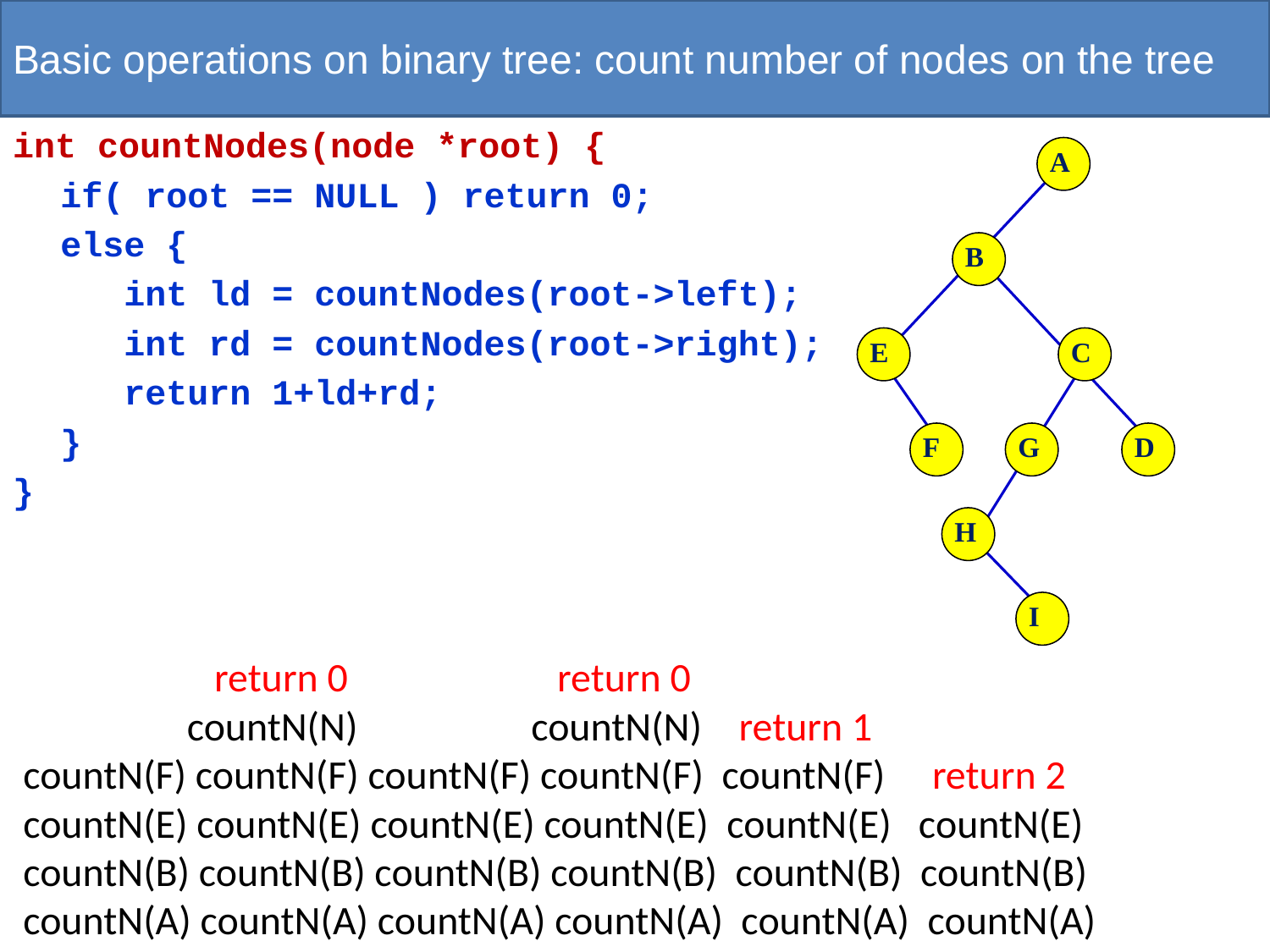

# Basic operations on binary tree: count number of nodes on the tree
int countNodes(node *root) {
	if( root == NULL ) return 0;
	else {
  	   int ld = countNodes(root->left);
	   int rd = countNodes(root->right);
 	   return 1+ld+rd;
 	}
}

A

B

E

C

F

G

D

H

I
                     return 0                       return 0
                  countN(N)                   countN(N)    return 1
countN(F) countN(F) countN(F) countN(F)  countN(F)     return 2
countN(E) countN(E) countN(E) countN(E)  countN(E)   countN(E)
countN(B) countN(B) countN(B) countN(B)  countN(B)  countN(B)
countN(A) countN(A) countN(A) countN(A)  countN(A)  countN(A)